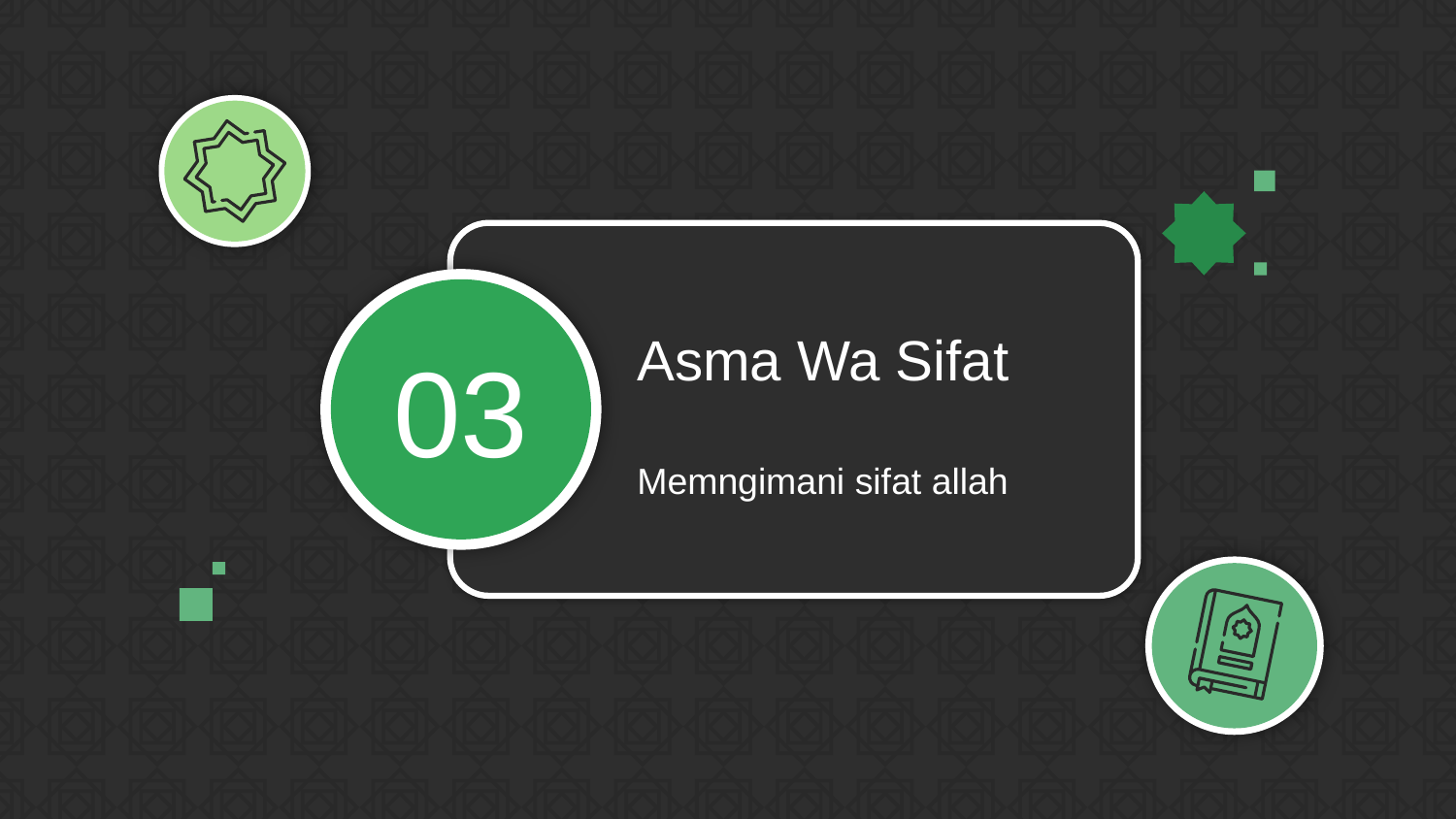

# Asma Wa Sifat
03
Memngimani sifat allah